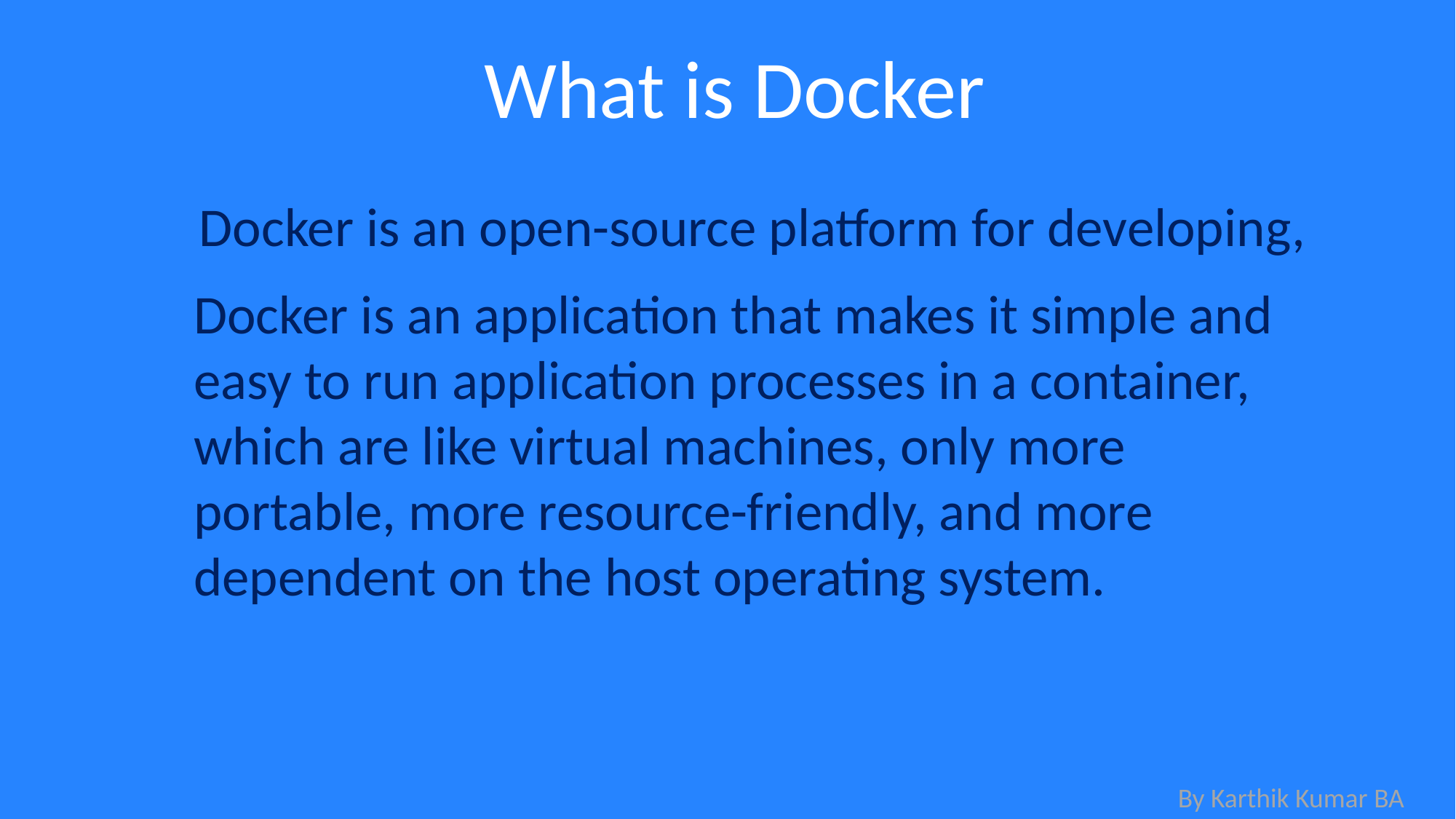

What is Docker
Docker is an open-source platform for developing,

Docker is an application that makes it simple and easy to run application processes in a container, which are like virtual machines, only more portable, more resource-friendly, and more dependent on the host operating system.
By Karthik Kumar BA